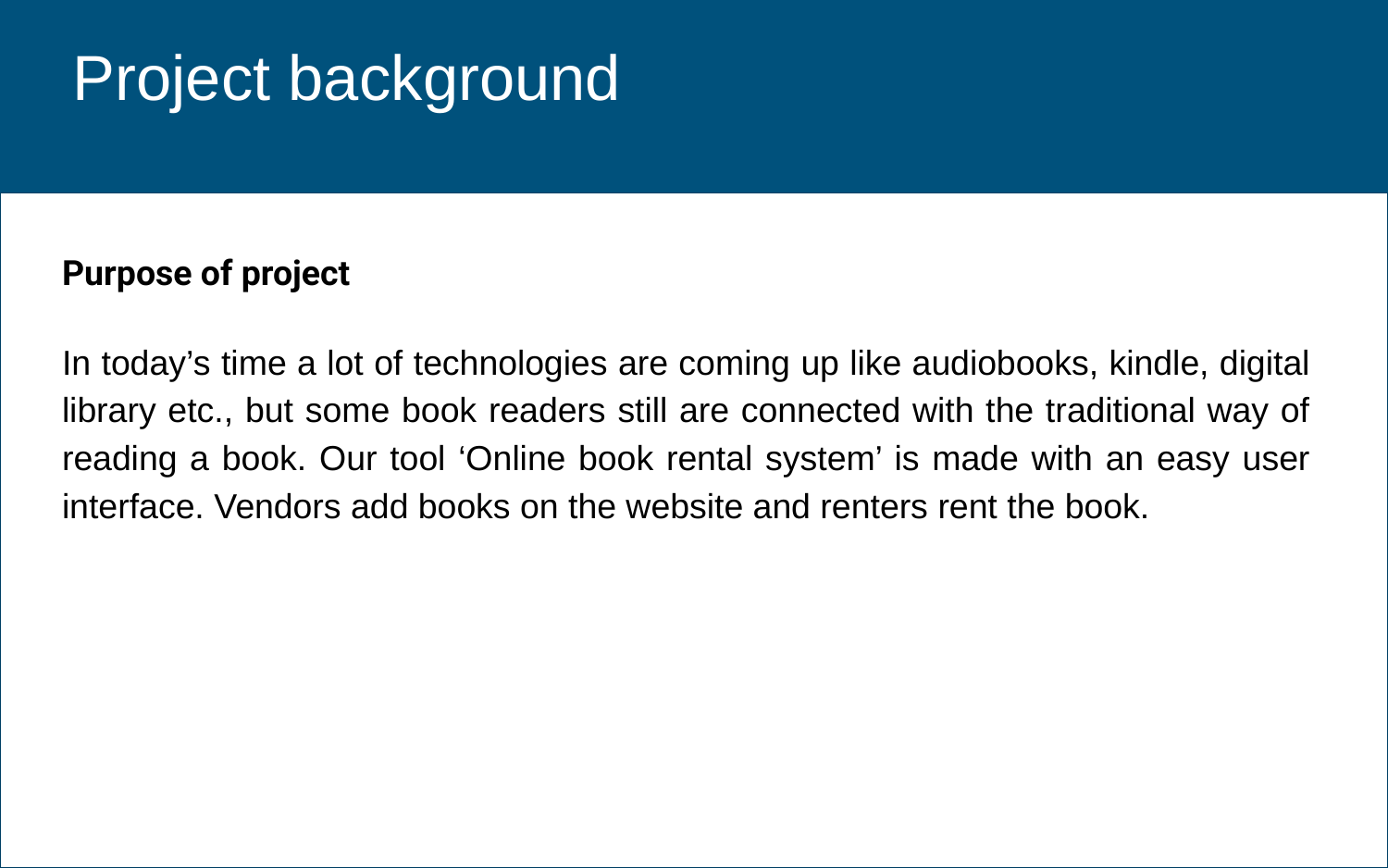

# Project background

Purpose of project

In today’s time a lot of technologies are coming up like audiobooks, kindle, digital library etc., but some book readers still are connected with the traditional way of reading a book. Our tool ‘Online book rental system’ is made with an easy user interface. Vendors add books on the website and renters rent the book.